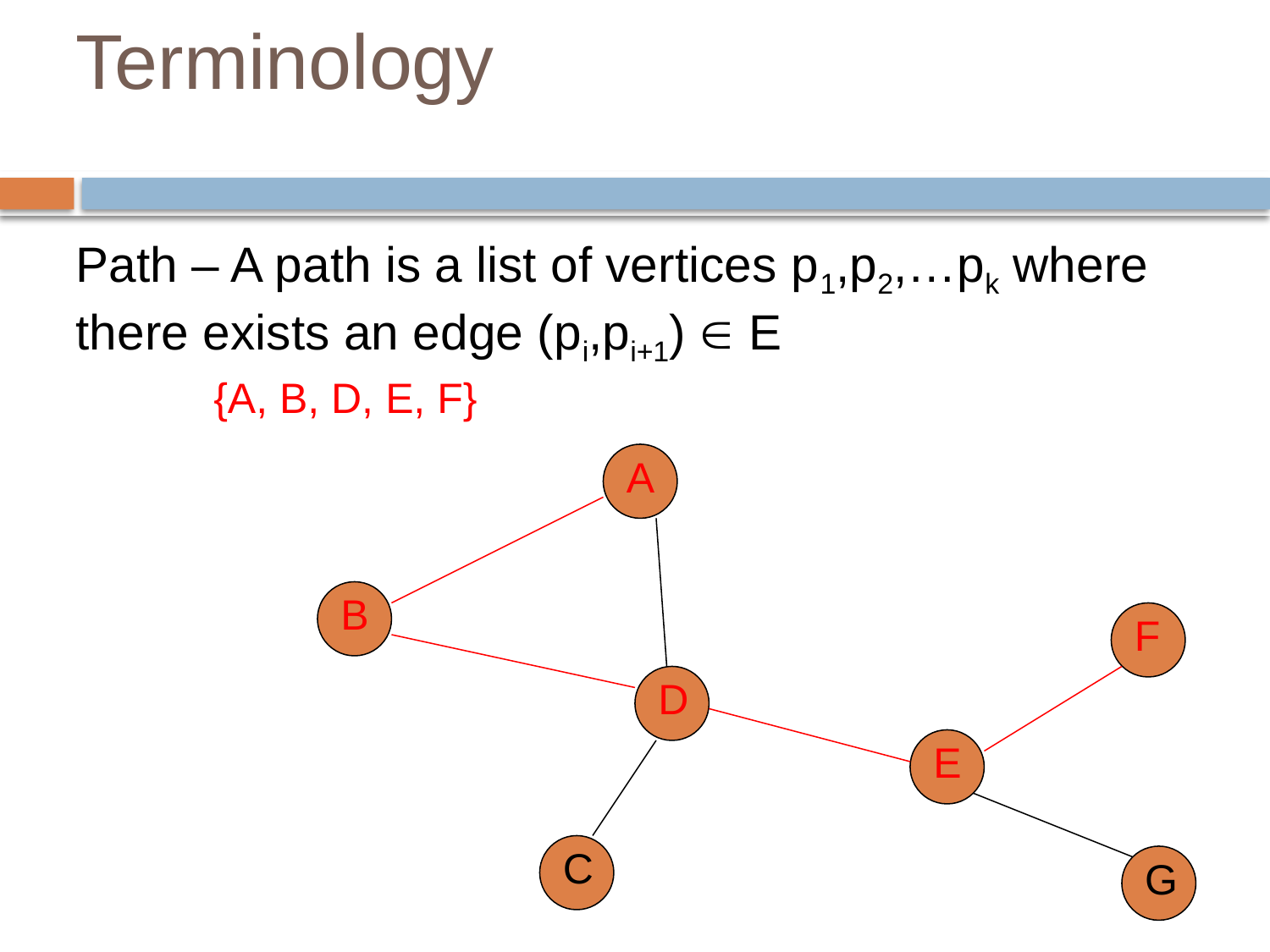

# Terminology
Path – A path is a list of vertices p1,p2,…pk where there exists an edge (pi,pi+1) ∈ E
{A, B, D, E, F}

A

B

F

D

E

C

G